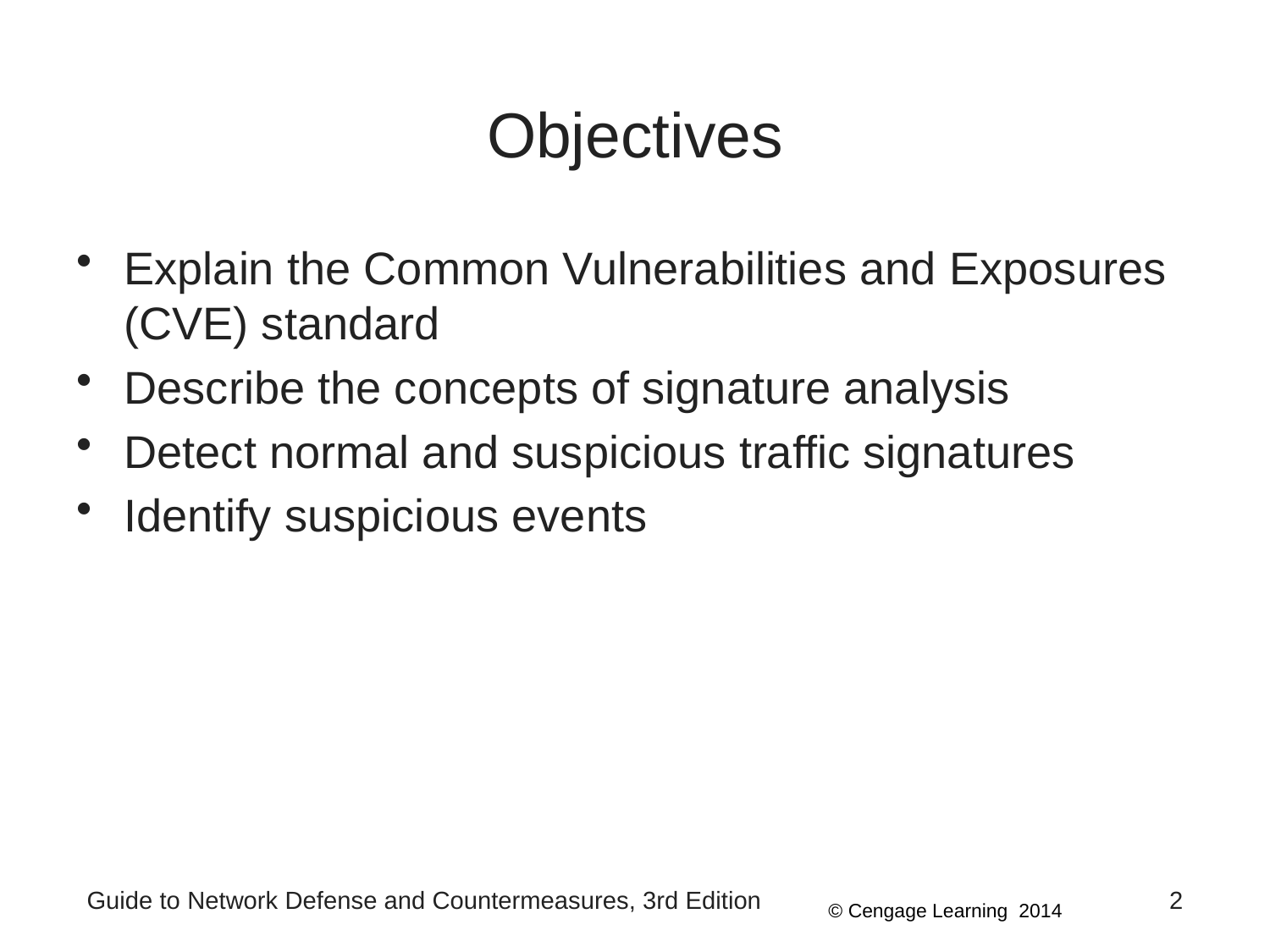

# Objectives
Explain the Common Vulnerabilities and Exposures (CVE) standard
Describe the concepts of signature analysis
Detect normal and suspicious traffic signatures
Identify suspicious events
Guide to Network Defense and Countermeasures, 3rd Edition
2